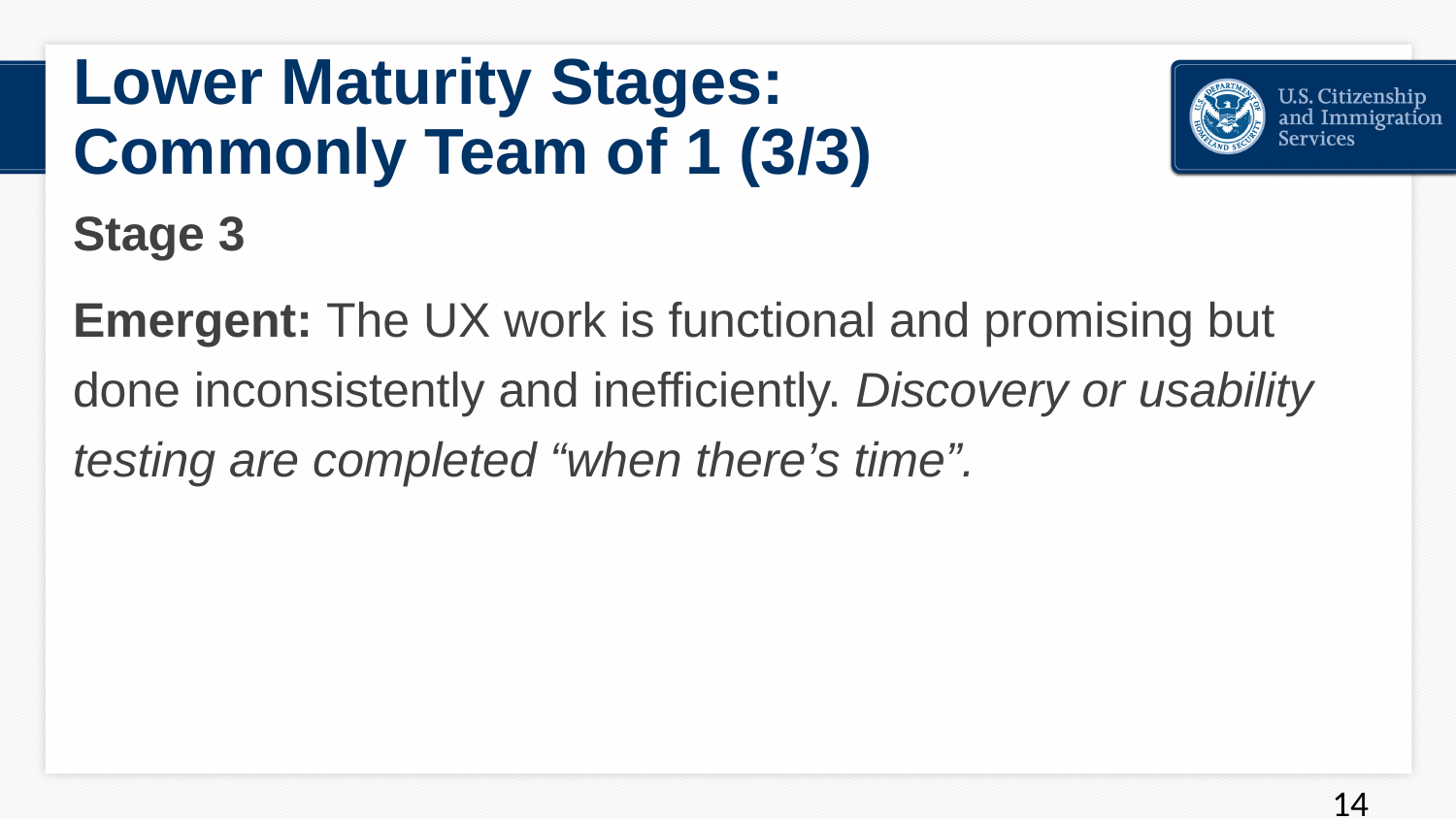

# Lower Maturity Stages: Commonly Team of 1 (3/3)
Stage 3
Emergent: The UX work is functional and promising but done inconsistently and inefficiently. Discovery or usability testing are completed “when there’s time”.
14